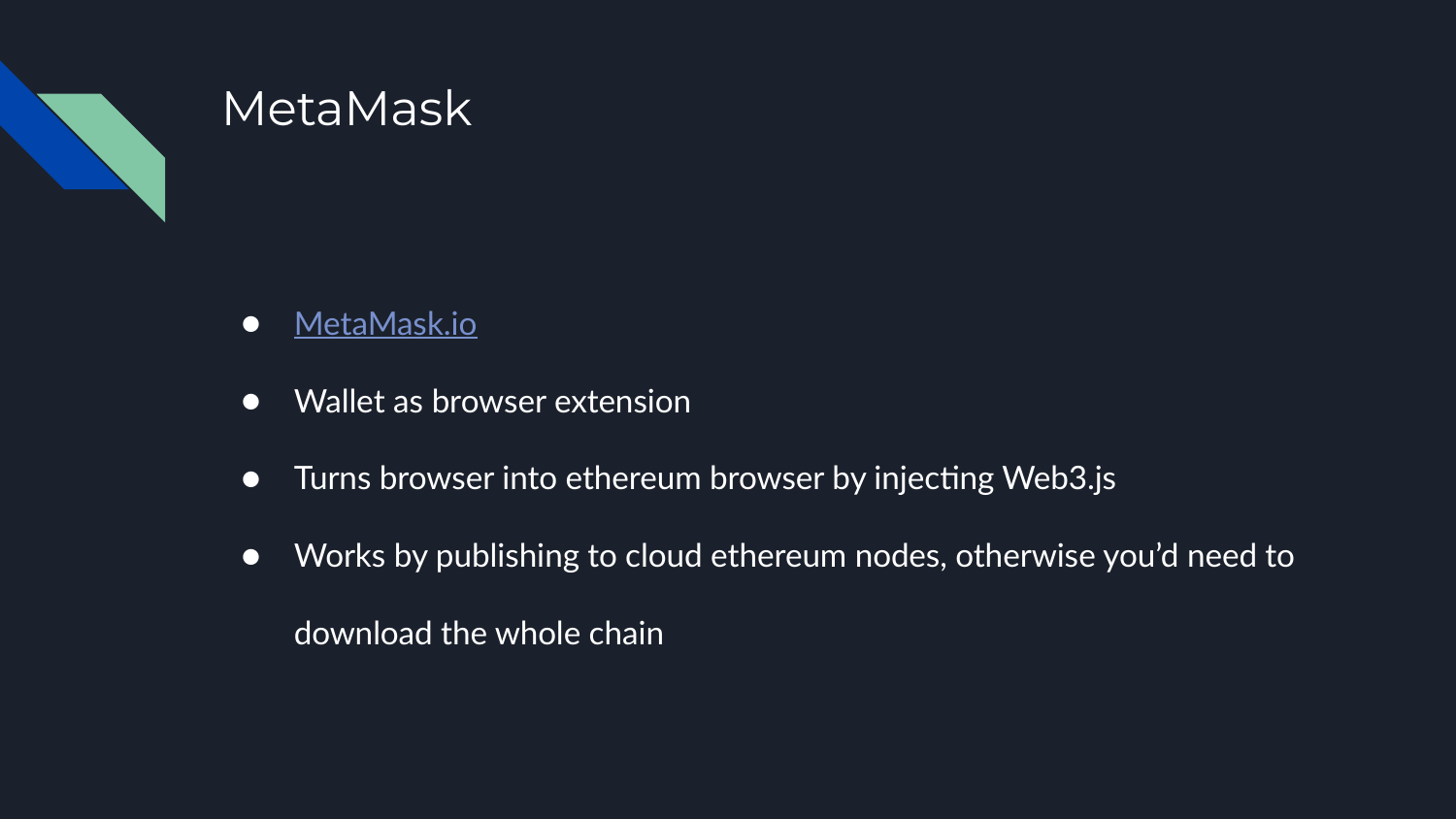

# MetaMask
MetaMask.io
Wallet as browser extension
Turns browser into ethereum browser by injecting Web3.js
Works by publishing to cloud ethereum nodes, otherwise you’d need to download the whole chain